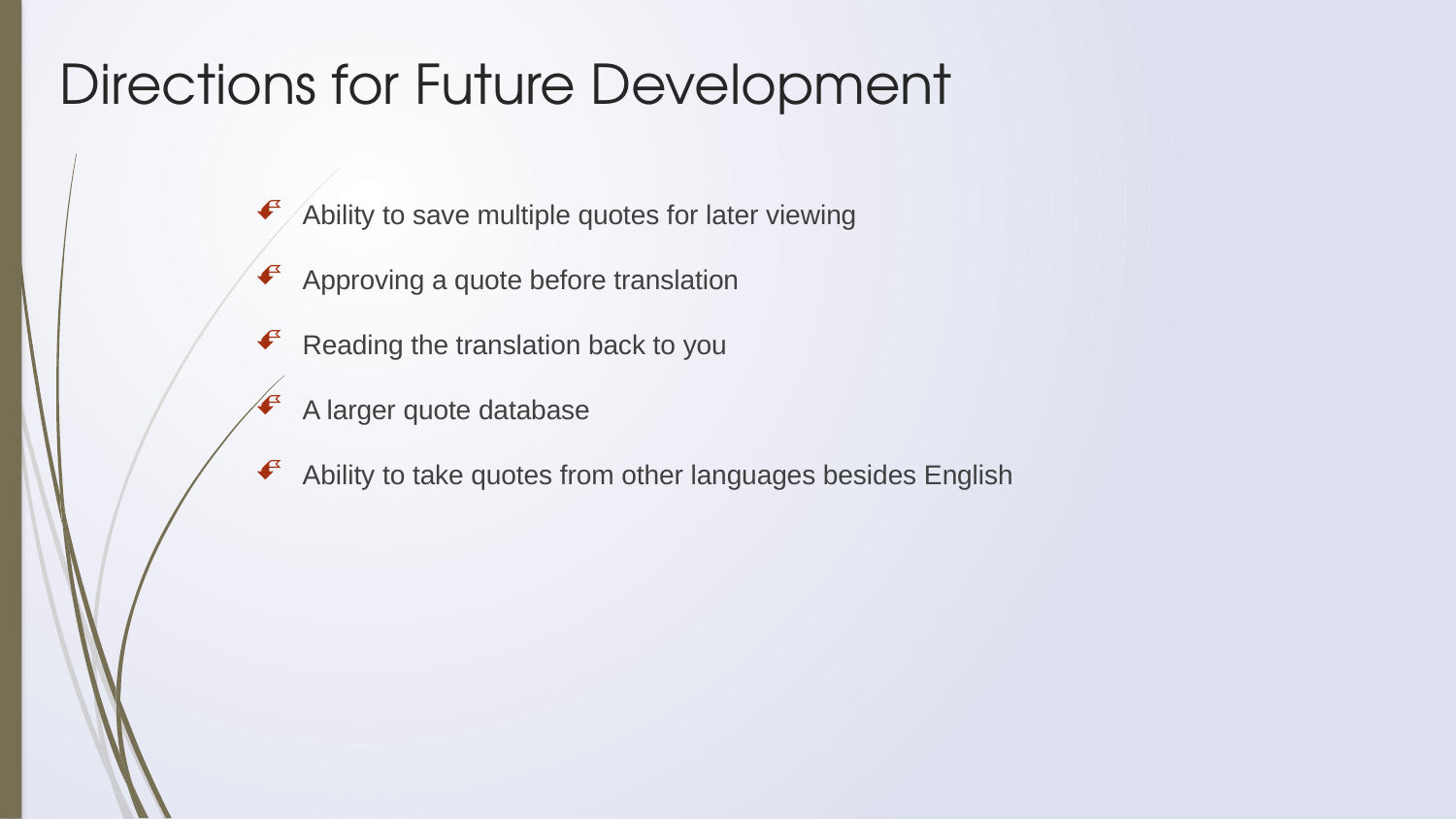

# Directions for Future Development
Ability to save multiple quotes for later viewing
Approving a quote before translation
Reading the translation back to you
A larger quote database
Ability to take quotes from other languages besides English